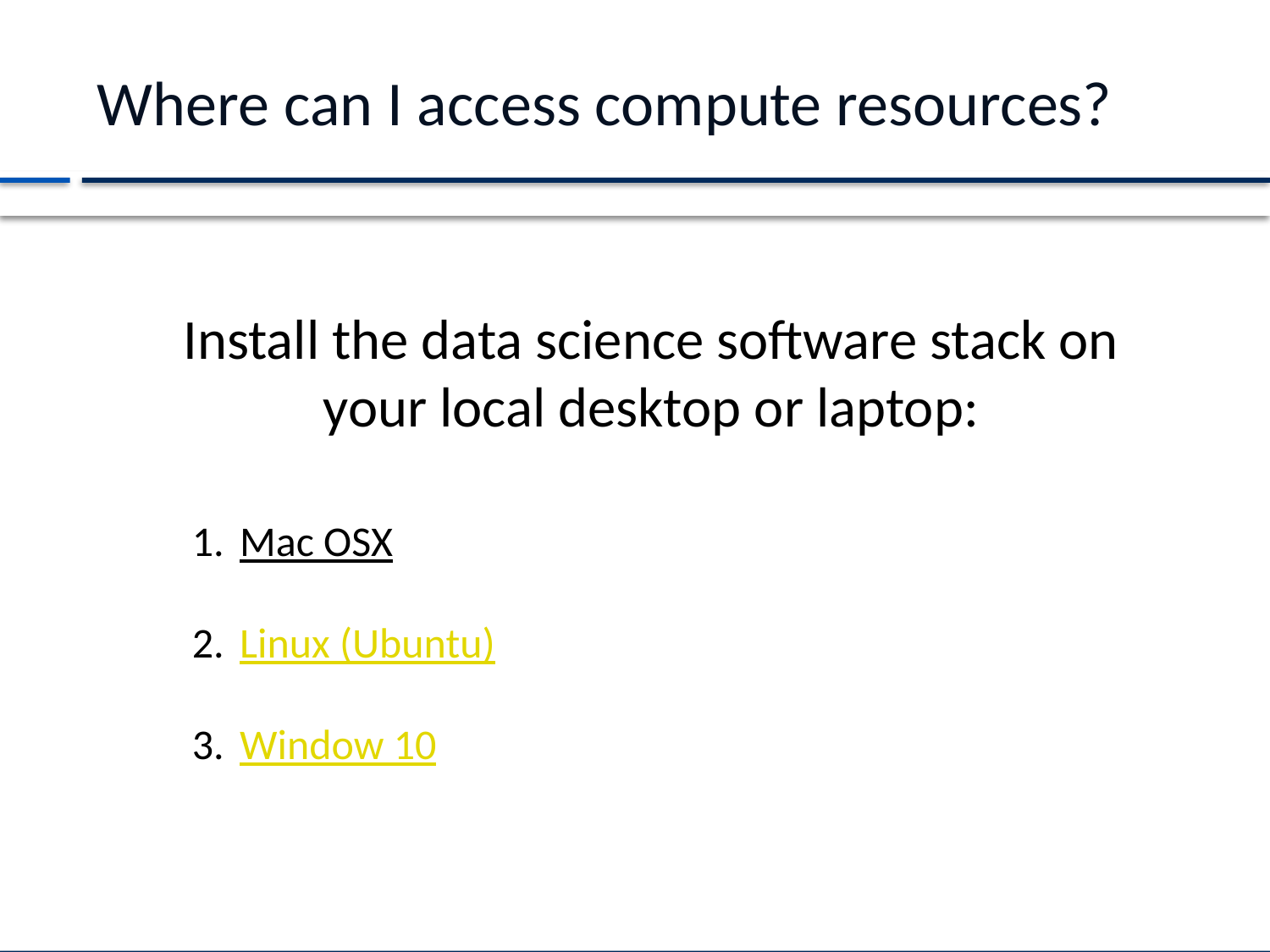

# Where can I access compute resources?
Install the data science software stack on your local desktop or laptop:
Mac OSX
Linux (Ubuntu)

Window 10